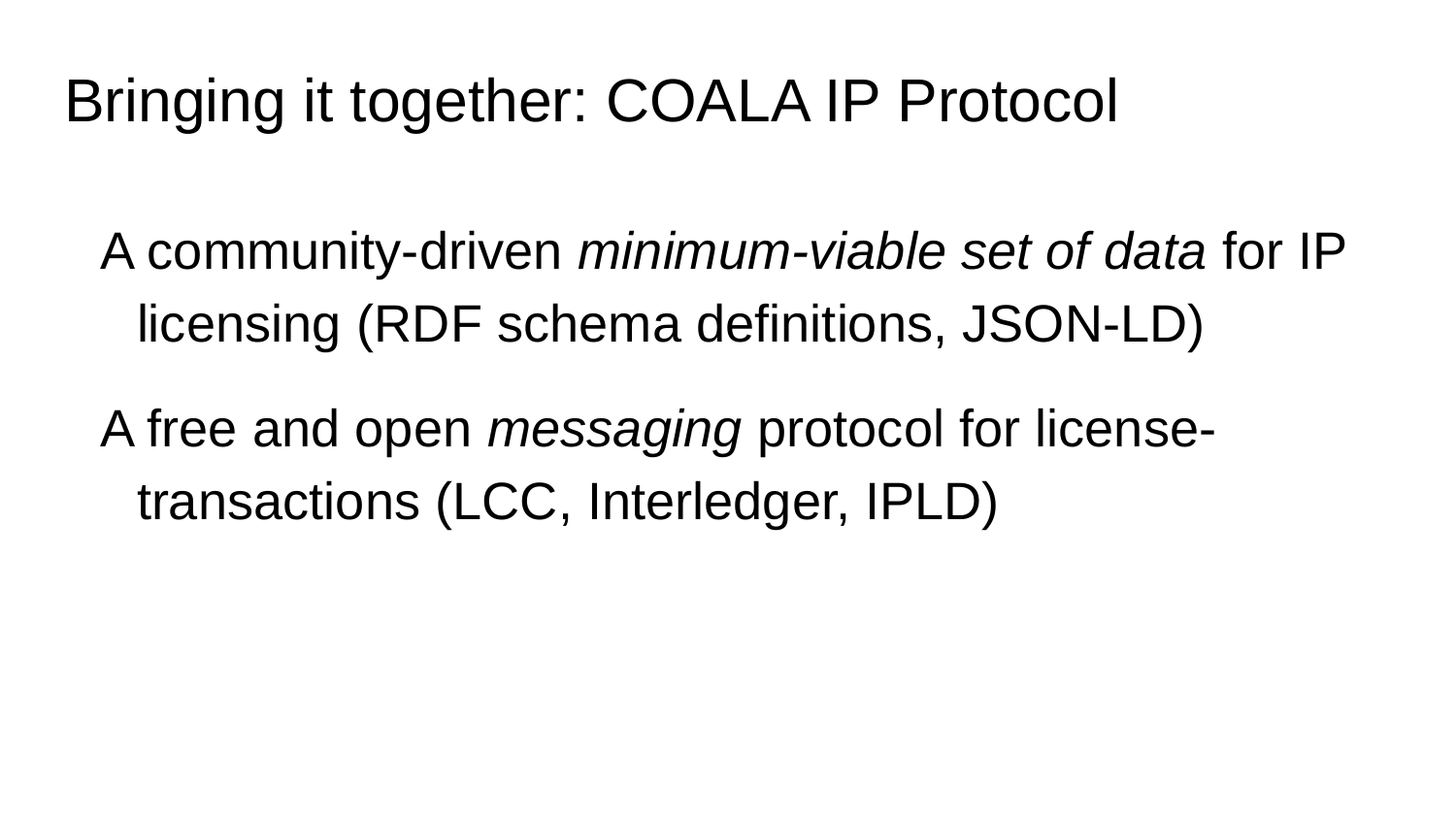

# Bringing it together: COALA IP Protocol
A community-driven minimum-viable set of data for IP  licensing (RDF schema definitions, JSON-LD)
A free and open messaging protocol for license-transactions (LCC, Interledger, IPLD)